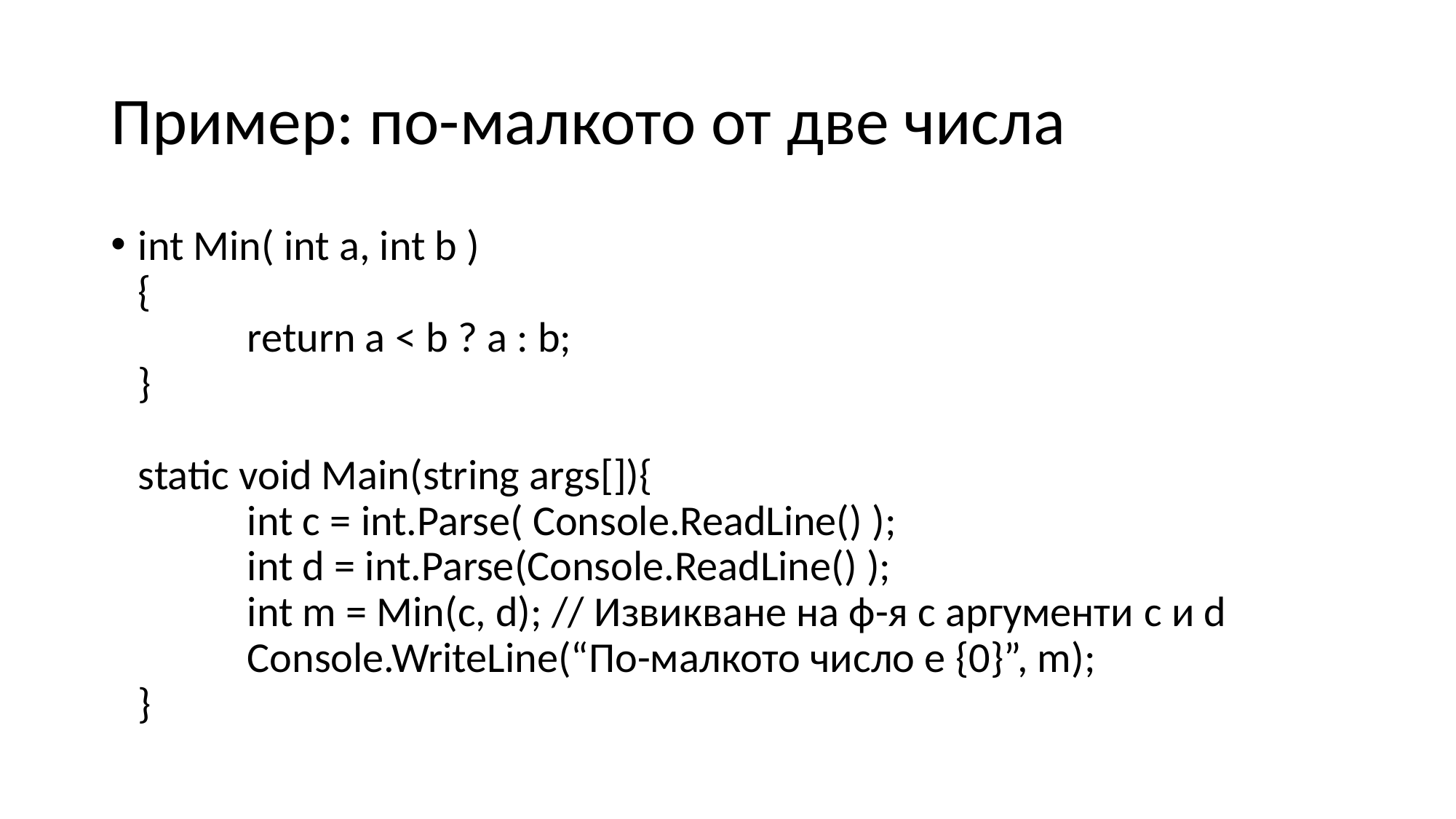

# Пример: по-малкото от две числа
int Min( int a, int b )
{
	return a < b ? a : b;
}
static void Main(string args[]){
	int c = int.Parse( Console.ReadLine() );
	int d = int.Parse(Console.ReadLine() );
	int m = Min(c, d); // Извикване на ф-я с аргументи c и d
	Console.WriteLine(“По-малкото число е {0}”, m);
}